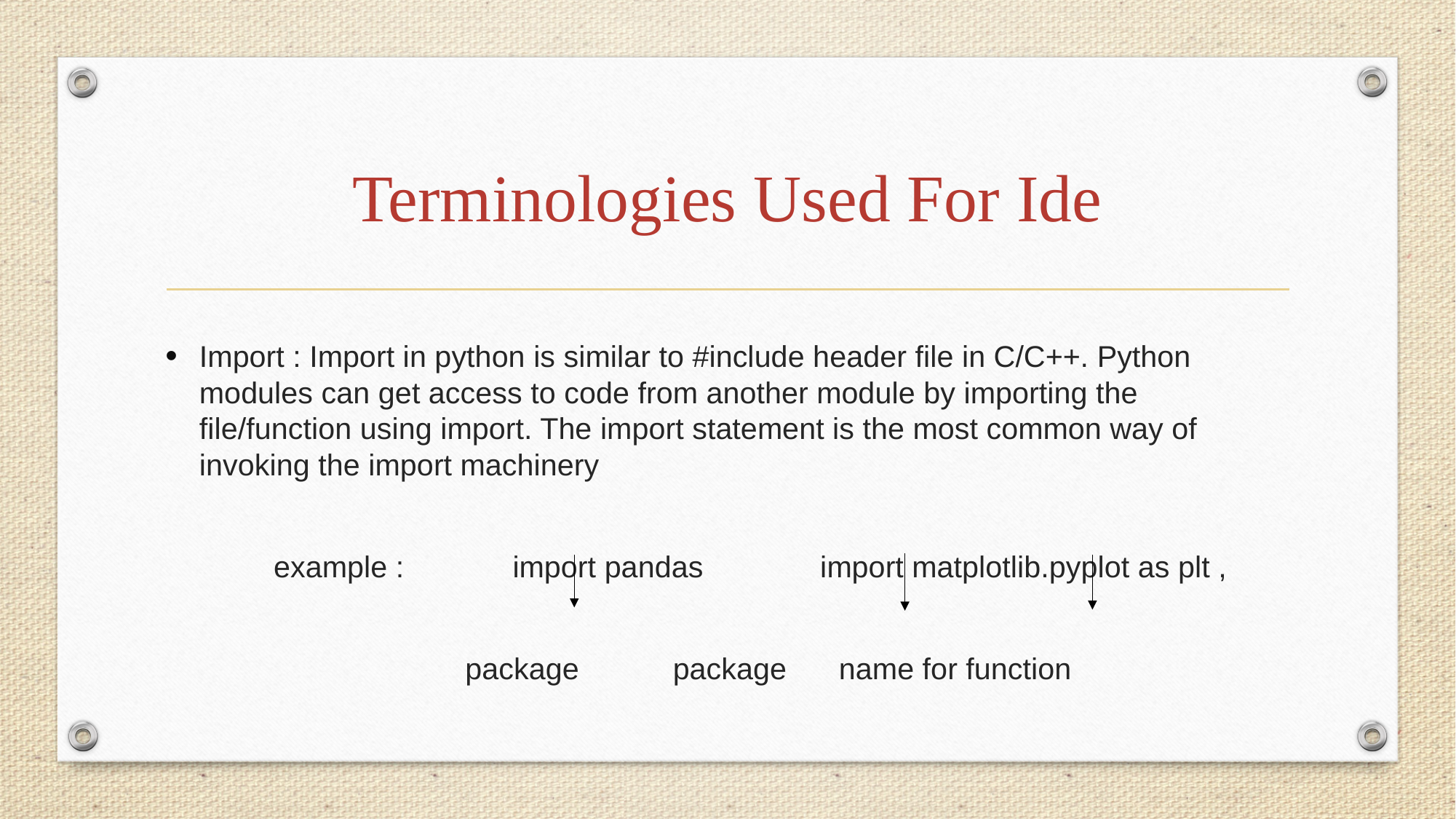

# Terminologies Used For Ide
Import : Import in python is similar to #include header file in C/C++. Python modules can get access to code from another module by importing the file/function using import. The import statement is the most common way of invoking the import machinery

	example :             import pandas              import matplotlib.pyplot as plt ,

 				    	          package			         package	   name for function